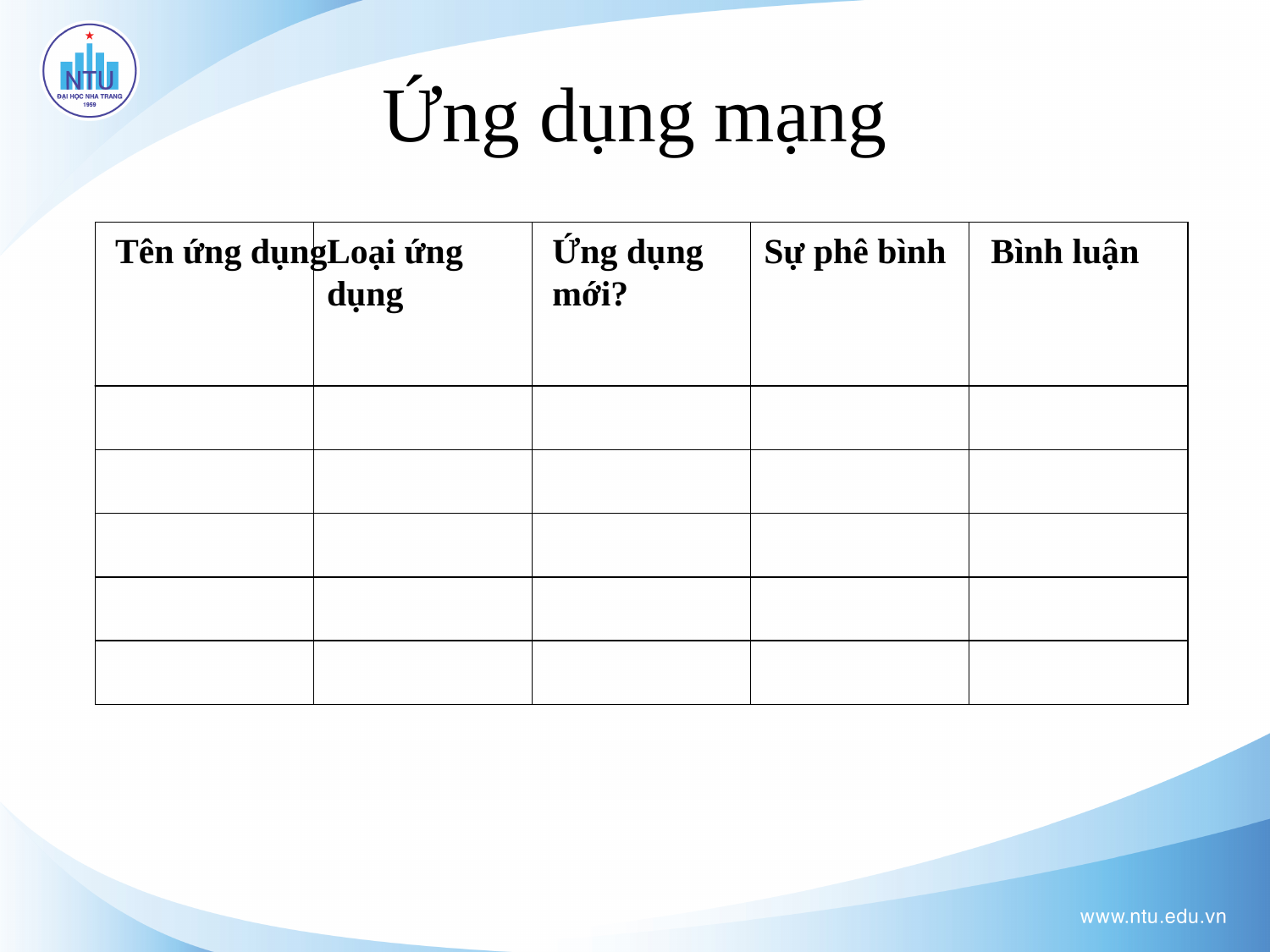

Ứng dụng mạng

Tên ứng dụng

Loại ứng dụng

Ứng dụng mới?

Sự phê bình

Bình luận